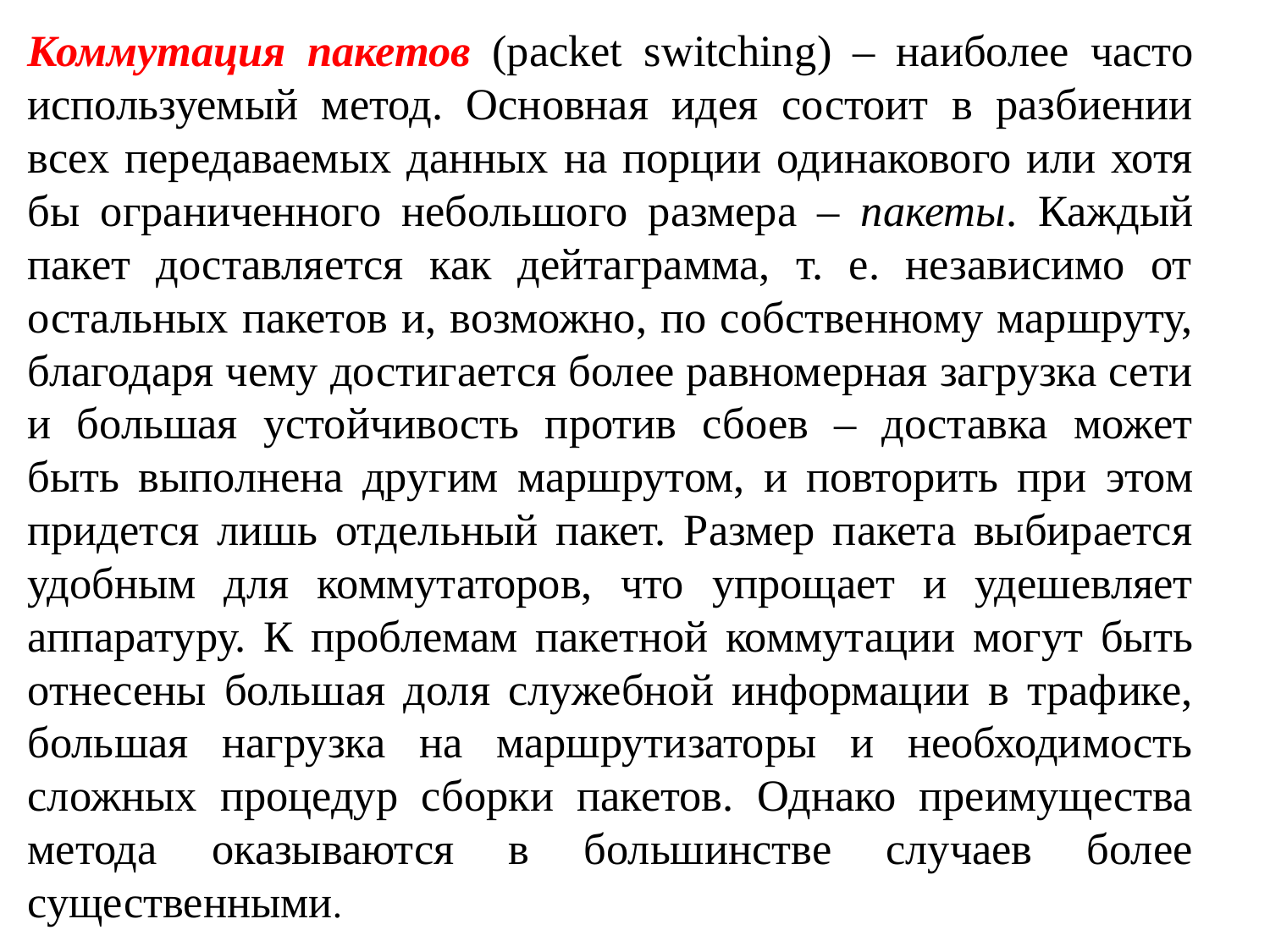

Коммутация пакетов (packet switching) – наиболее часто используемый метод. Основная идея состоит в разбиении всех передаваемых данных на порции одинакового или хотя бы ограниченного небольшого размера – пакеты. Каждый пакет доставляется как дейтаграмма, т. е. независимо от остальных пакетов и, возможно, по собственному маршруту, благодаря чему достигается более равномерная загрузка сети и большая устойчивость против сбоев – доставка может быть выполнена другим маршрутом, и повторить при этом придется лишь отдельный пакет. Размер пакета выбирается удобным для коммутаторов, что упрощает и удешевляет аппаратуру. К проблемам пакетной коммутации могут быть отнесены большая доля служебной информации в трафике, большая нагрузка на маршрутизаторы и необходимость сложных процедур сборки пакетов. Однако преимущества метода оказываются в большинстве случаев более существенными.